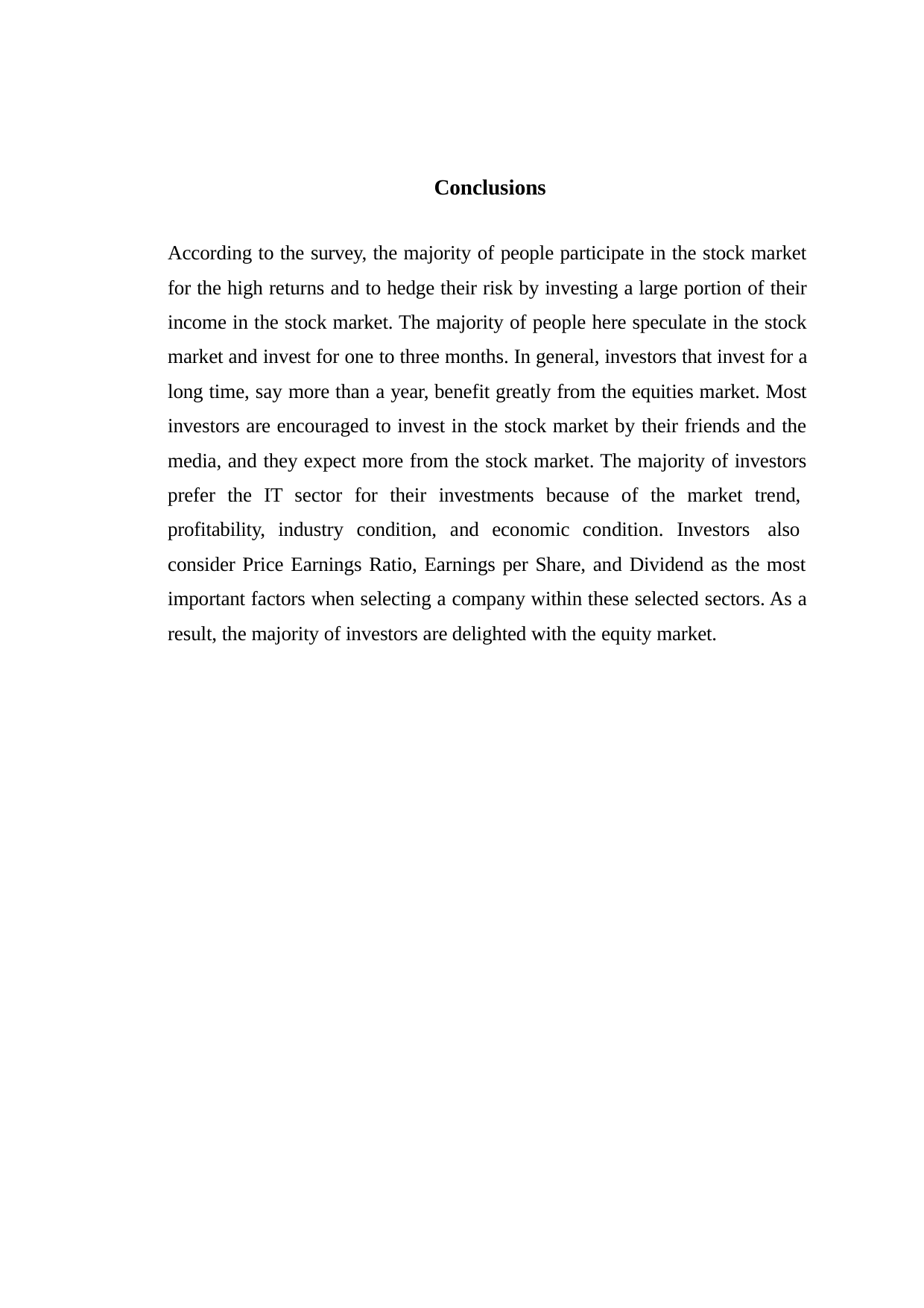

Conclusions

According to the survey, the majority of people participate in the stock market  for the high returns and to hedge their risk by investing a large portion of their  income in the stock market. The majority of people here speculate in the stock  market and invest for one to three months. In general, investors that invest for a  long time, say more than a year, benefit greatly from the equities market. Most  investors are encouraged to invest in the stock market by their friends and the  media, and they expect more from the stock market. The majority of investors  prefer the IT sector for their investments because of the market trend,  profitability, industry condition, and economic condition. Investors also  consider Price Earnings Ratio, Earnings per Share, and Dividend as the most  important factors when selecting a company within these selected sectors. As a  result, the majority of investors are delighted with the equity market.